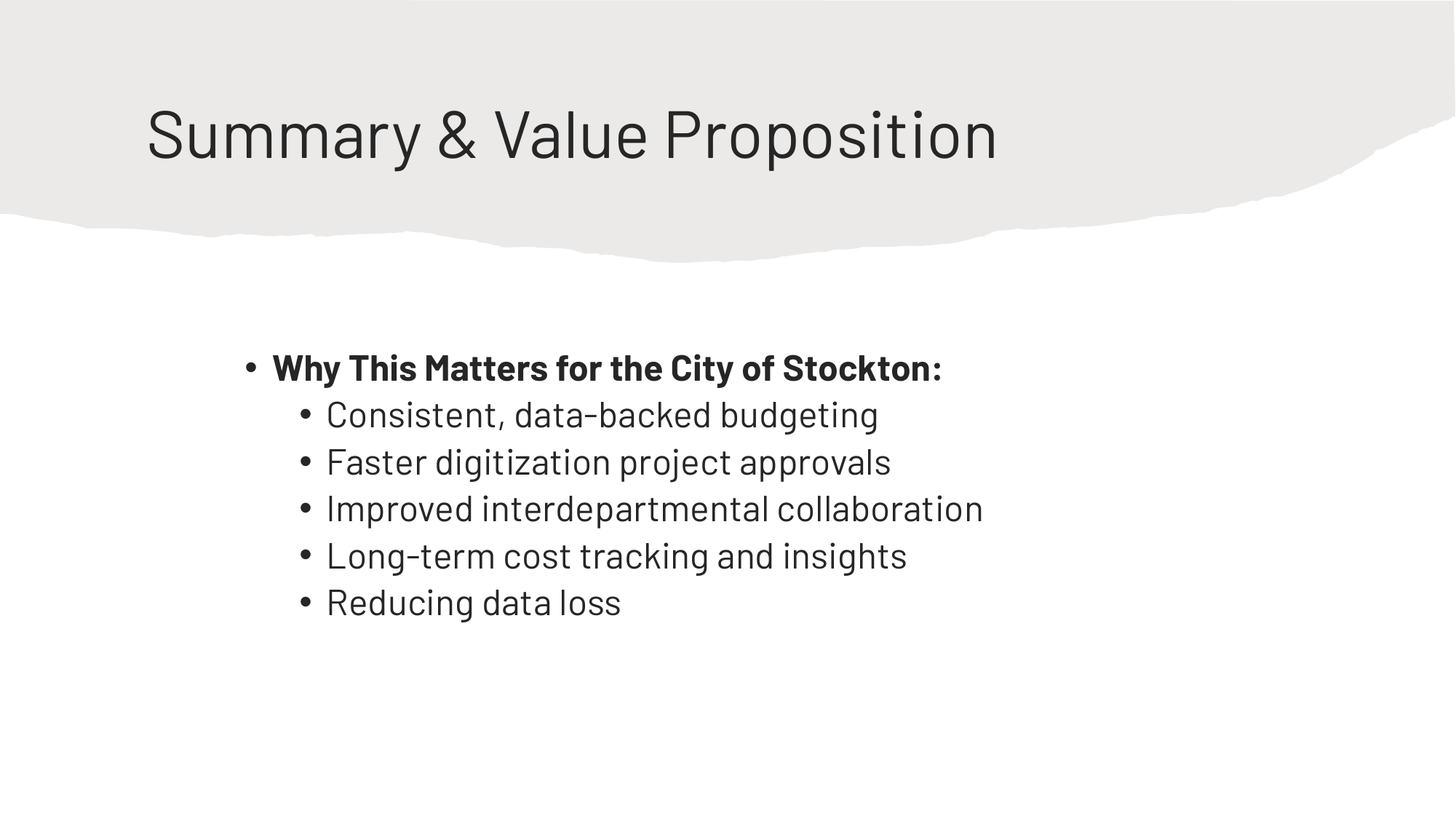

# Summary & Value Proposition
Why This Matters for the City of Stockton:
Consistent, data-backed budgeting
Faster digitization project approvals
Improved interdepartmental collaboration
Long-term cost tracking and insights
Reducing data loss